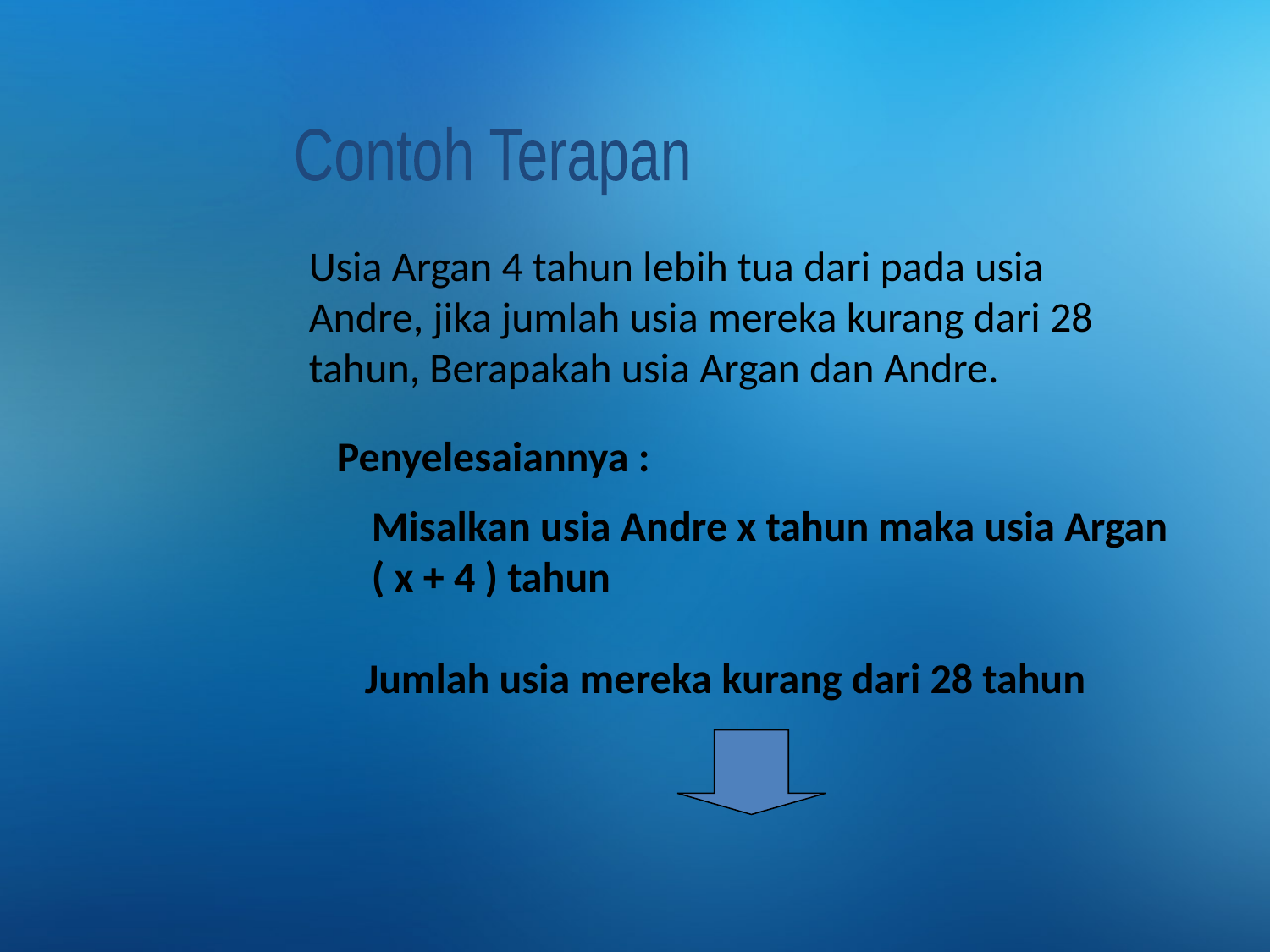

Contoh Terapan
Usia Argan 4 tahun lebih tua dari pada usia Andre, jika jumlah usia mereka kurang dari 28 tahun, Berapakah usia Argan dan Andre.
Penyelesaiannya :
Misalkan usia Andre x tahun maka usia Argan
( x + 4 ) tahun
Jumlah usia mereka kurang dari 28 tahun